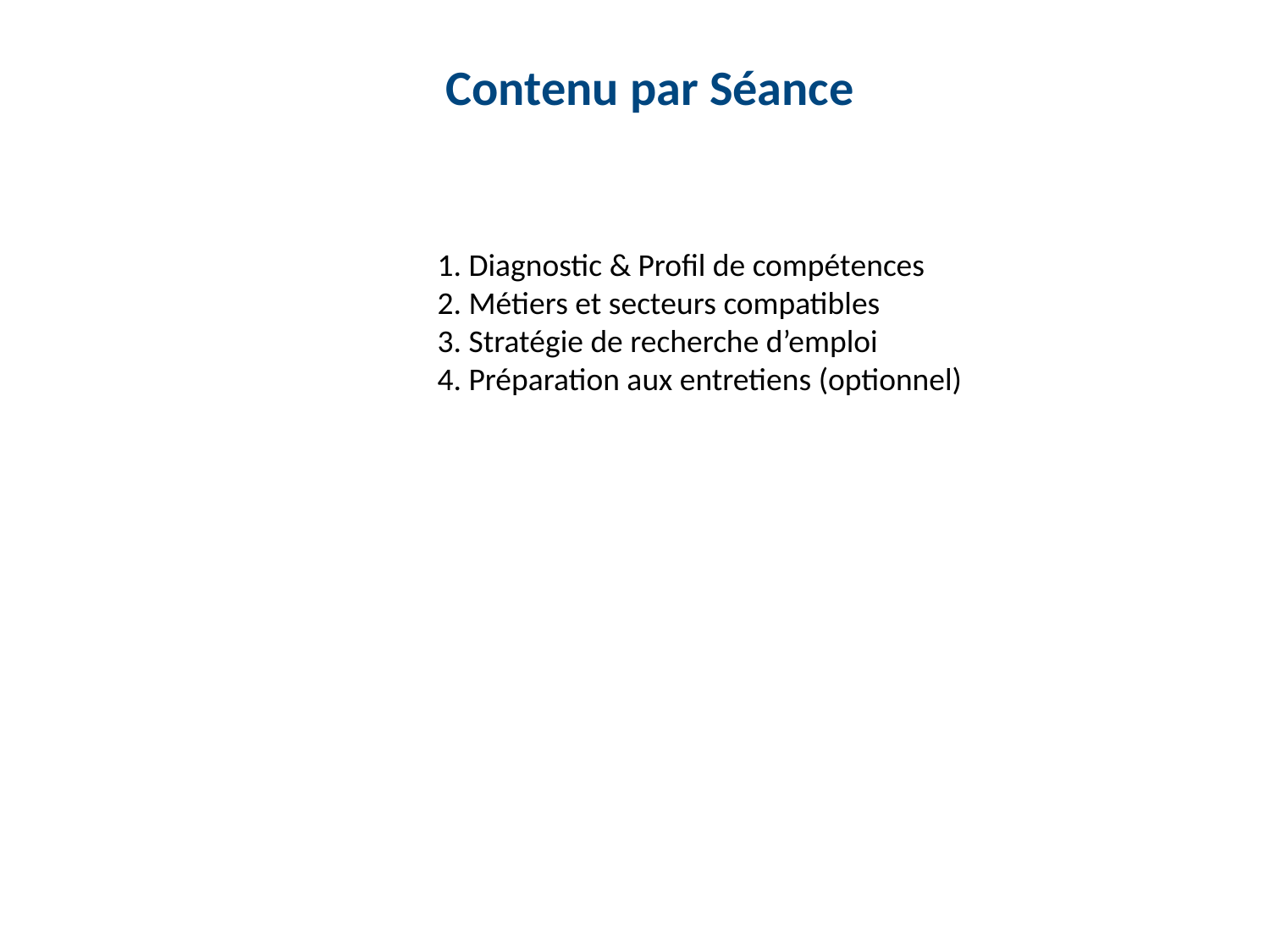

Contenu par Séance

1. Diagnostic & Profil de compétences
2. Métiers et secteurs compatibles
3. Stratégie de recherche d’emploi
4. Préparation aux entretiens (optionnel)